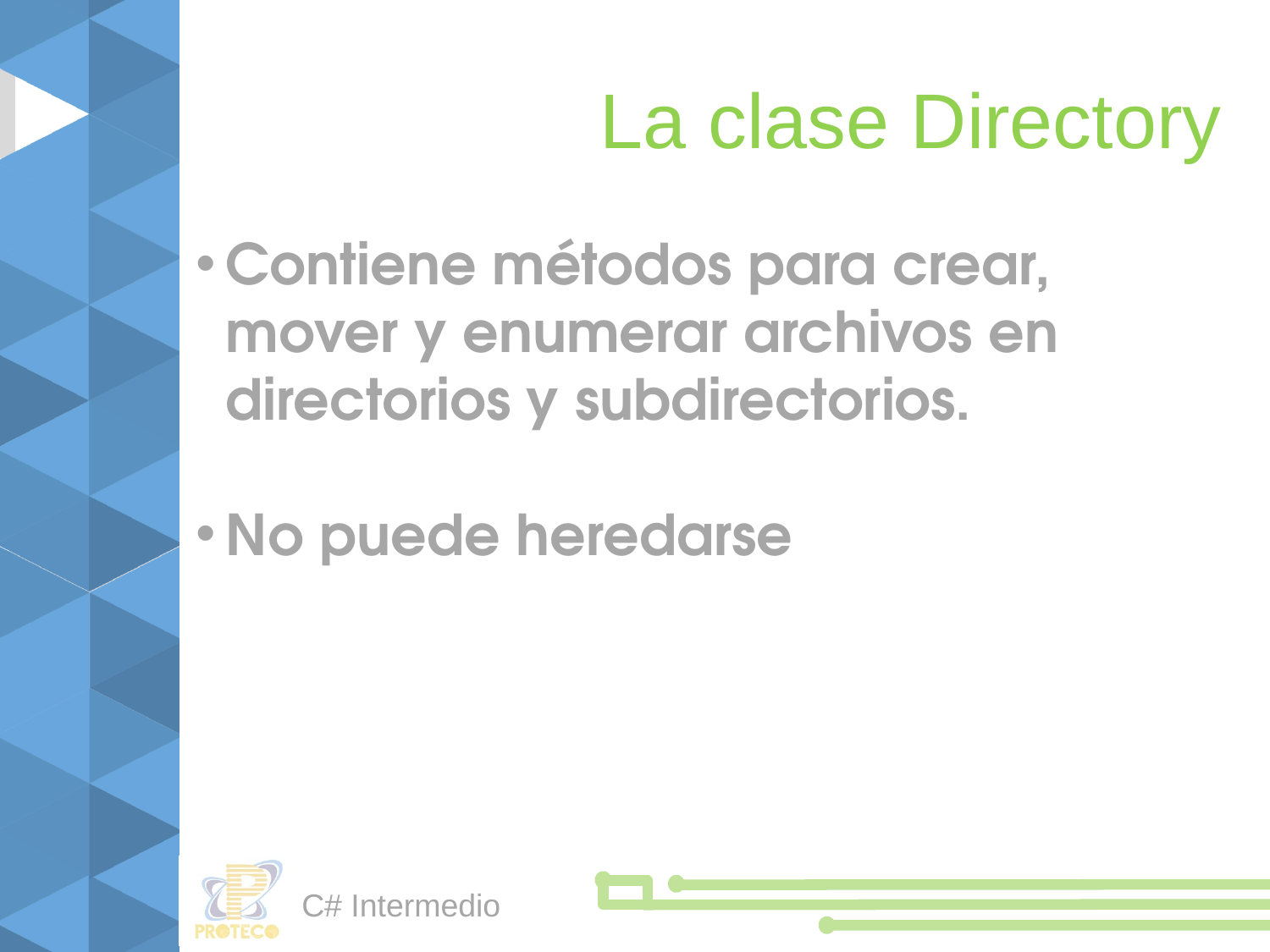

La clase Directory
Contiene métodos para crear, mover y enumerar archivos en directorios y subdirectorios.

No puede heredarse